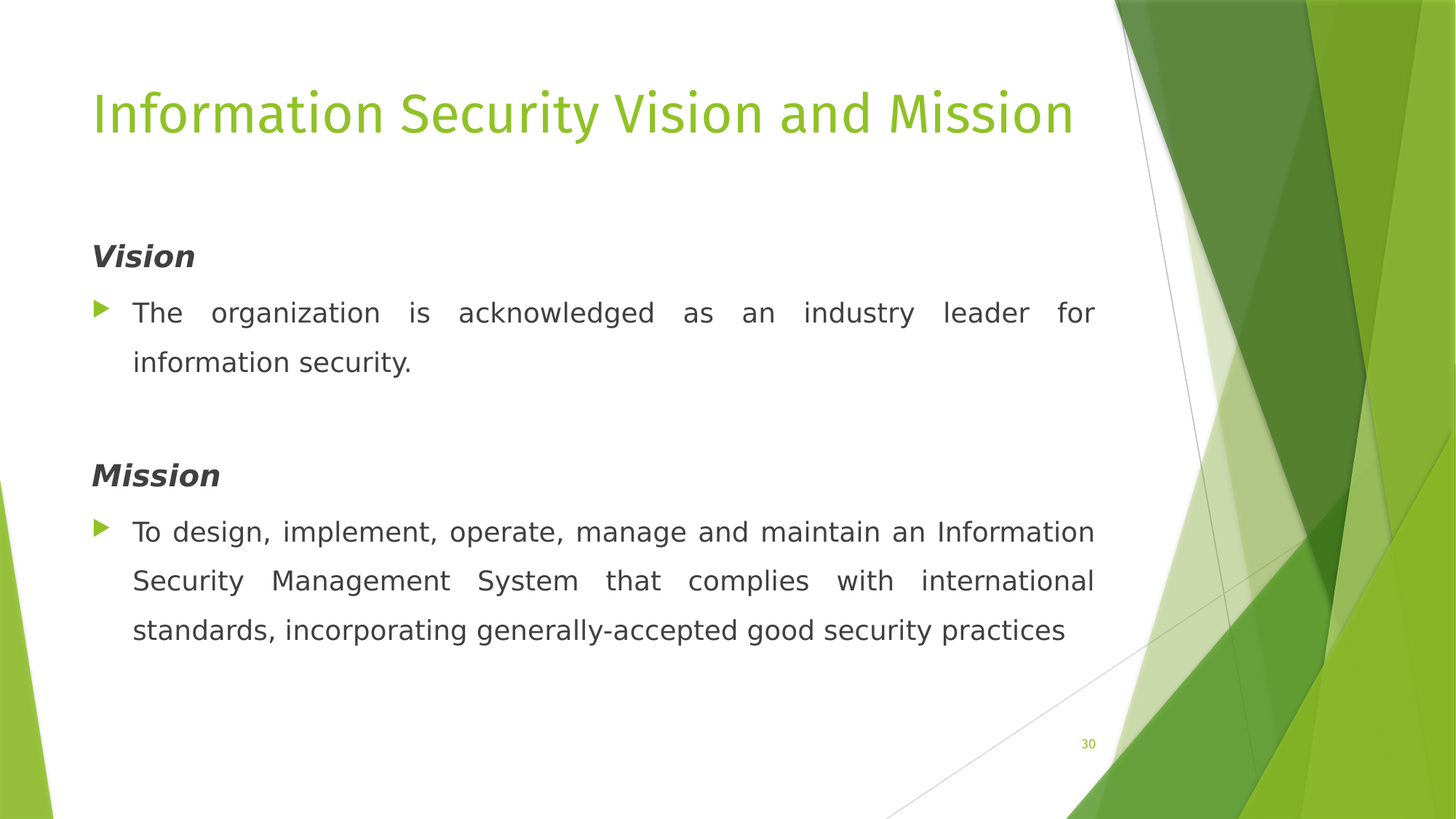

# Information Security Vision and Mission
Vision
The organization is acknowledged as an industry leader for information security.

Mission
To design, implement, operate, manage and maintain an Information Security Management System that complies with international standards, incorporating generally-accepted good security practices

30